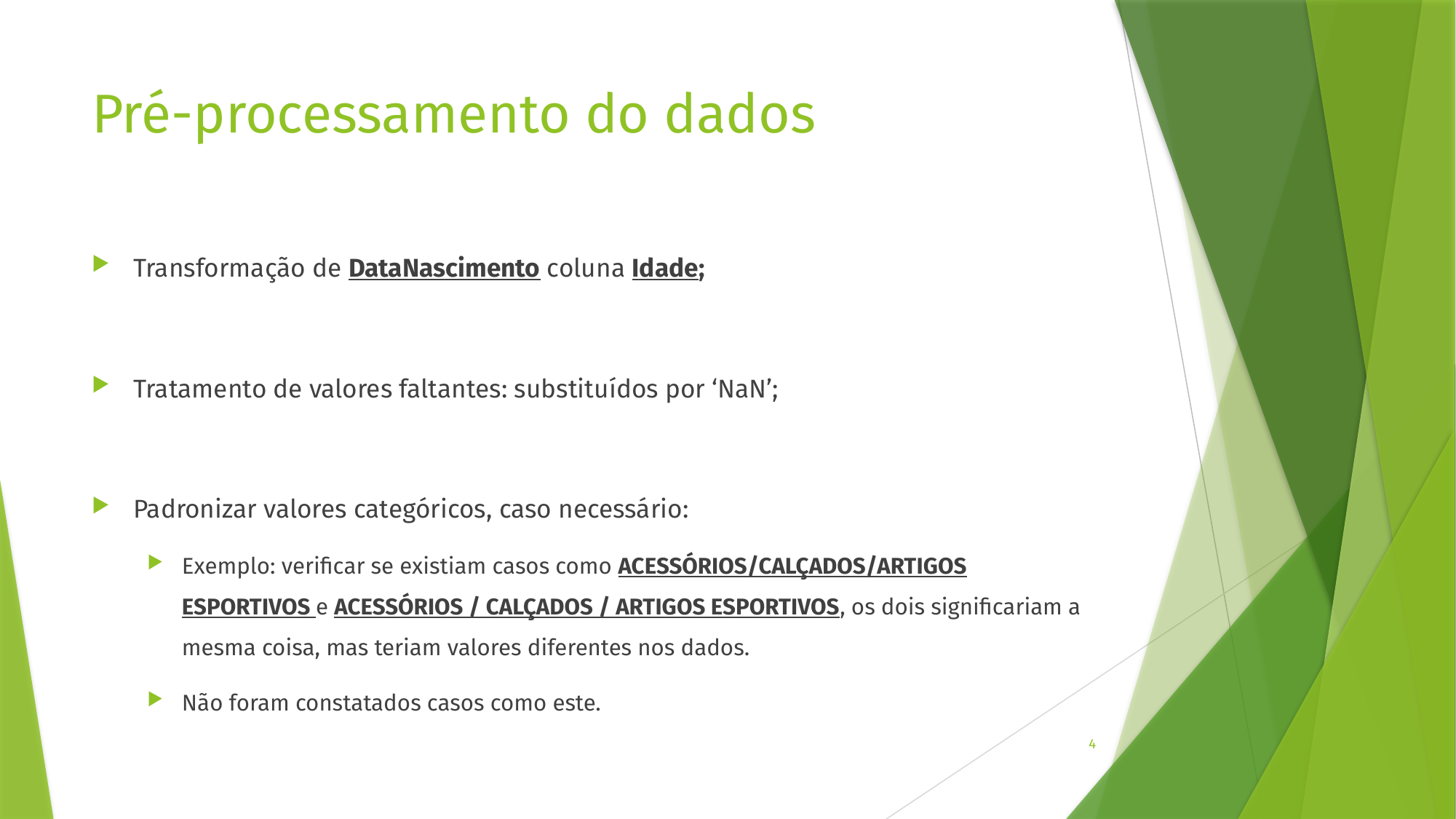

# Pré-processamento do dados
Transformação de DataNascimento coluna Idade;

Tratamento de valores faltantes: substituídos por ‘NaN’;

Padronizar valores categóricos, caso necessário:
Exemplo: verificar se existiam casos como ACESSÓRIOS/CALÇADOS/ARTIGOS ESPORTIVOS e ACESSÓRIOS / CALÇADOS / ARTIGOS ESPORTIVOS, os dois significariam a mesma coisa, mas teriam valores diferentes nos dados.
Não foram constatados casos como este.
4